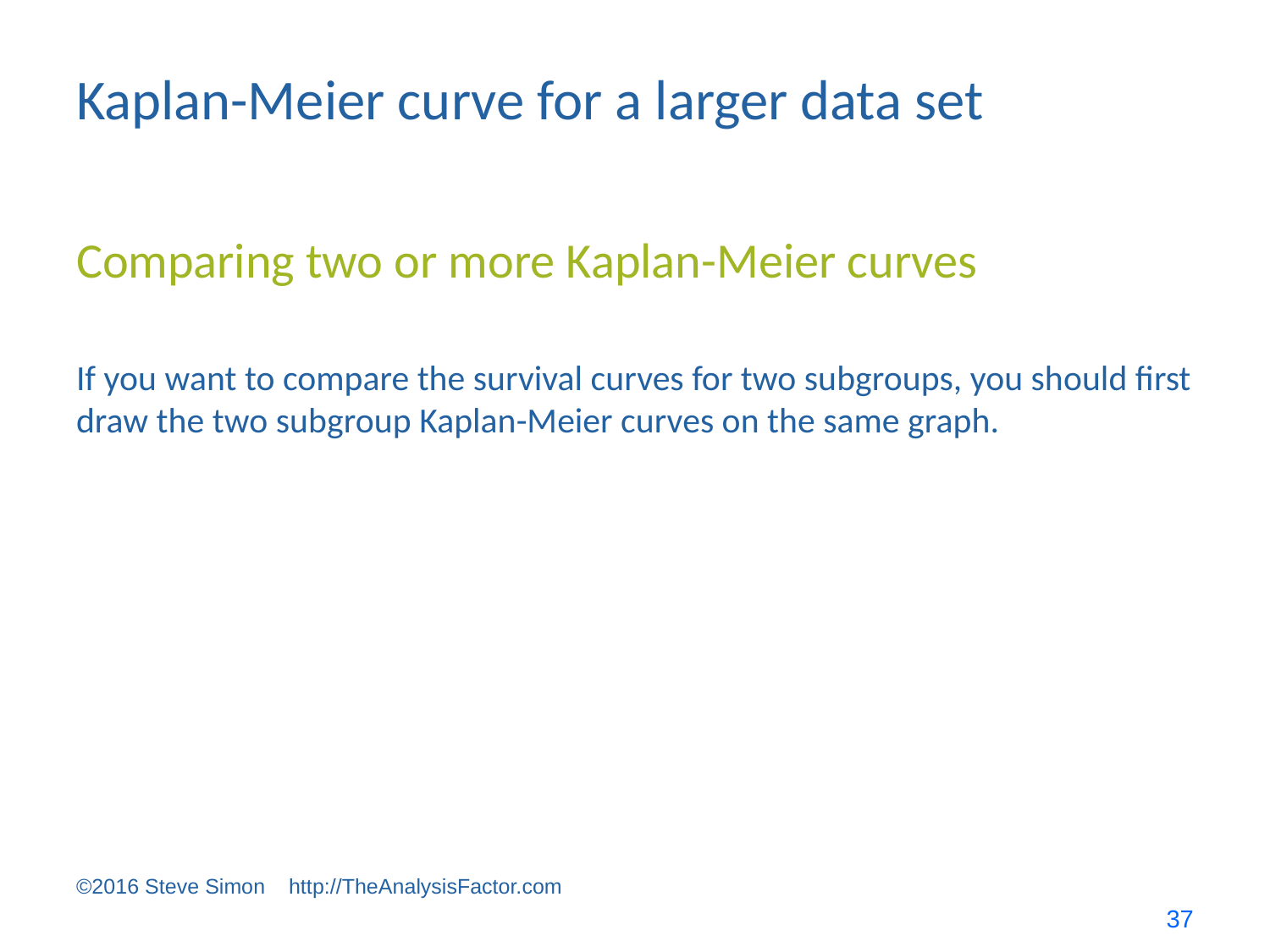

# Kaplan-Meier curve for a larger data set
Comparing two or more Kaplan-Meier curves
If you want to compare the survival curves for two subgroups, you should first draw the two subgroup Kaplan-Meier curves on the same graph.
©2016 Steve Simon    http://TheAnalysisFactor.com

37